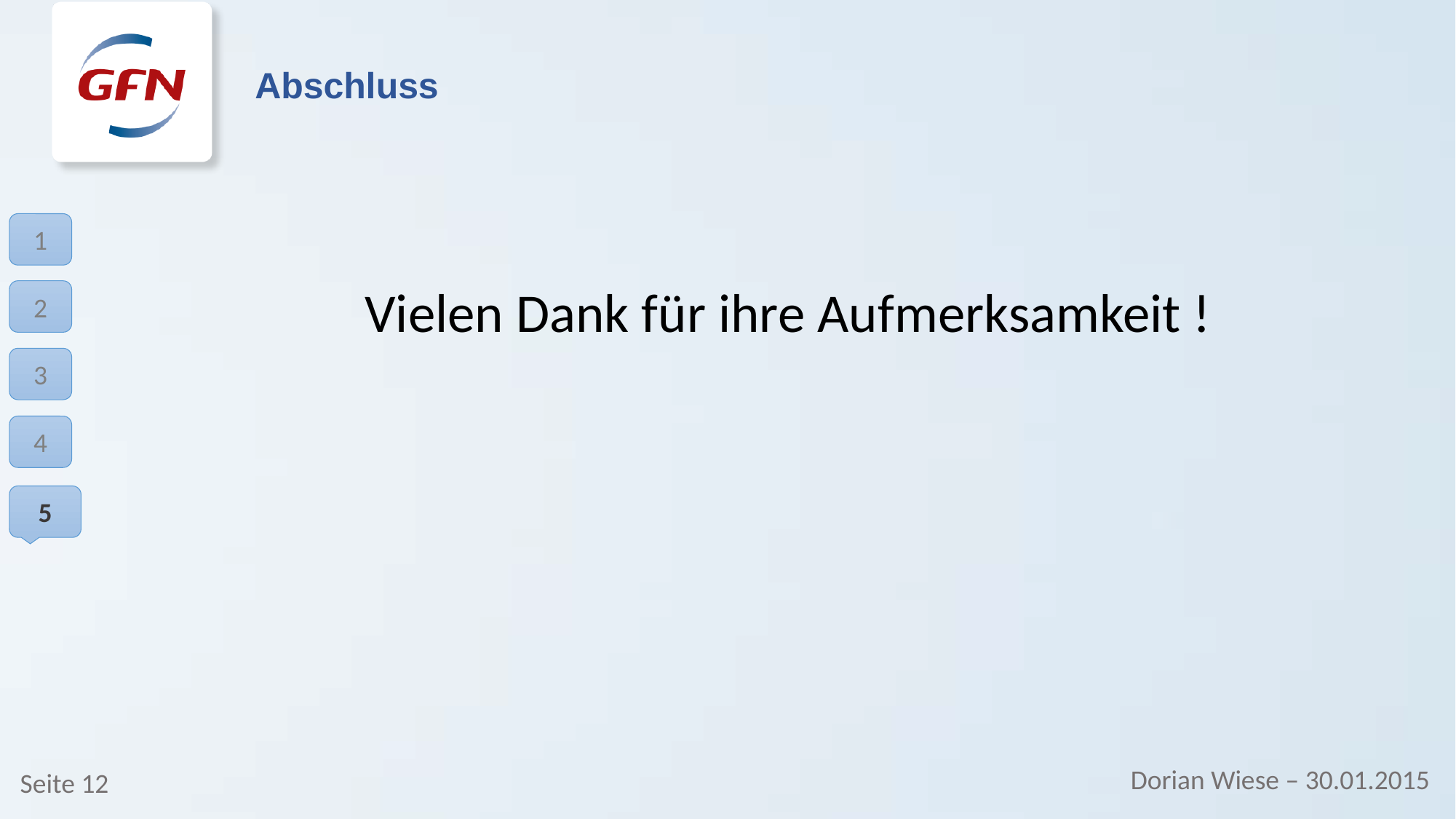

Abschluss
1
Vielen Dank für ihre Aufmerksamkeit !

2
3
4
5
Dorian Wiese – 30.01.2015
Seite 12